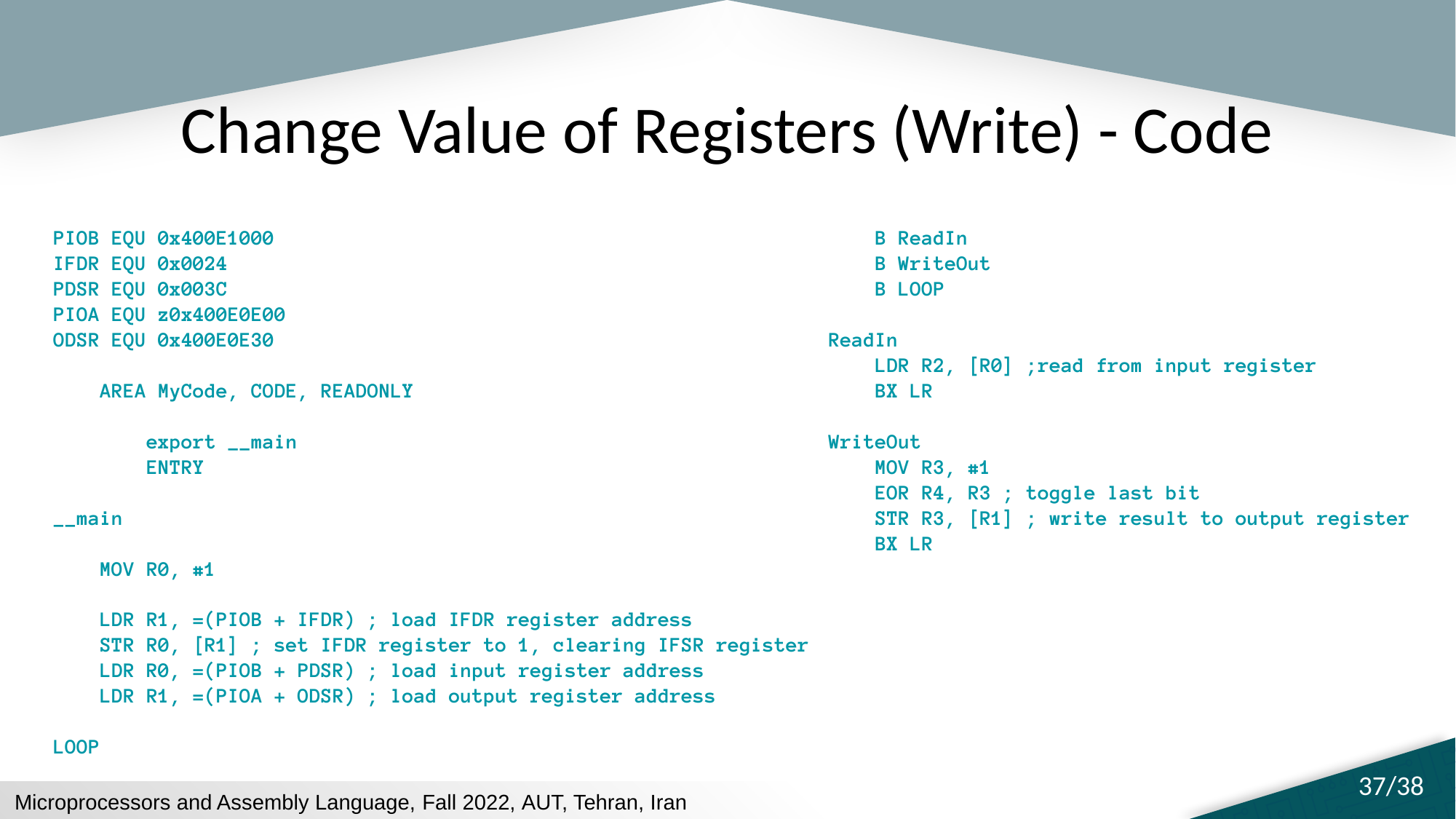

# Change Value of Registers (Write) - Code
PIOB EQU 0x400E1000
IFDR EQU 0x0024
PDSR EQU 0x003C
PIOA EQU z0x400E0E00
ODSR EQU 0x400E0E30
    AREA MyCode, CODE, READONLY
        export __main
        ENTRY
__main
    MOV R0, #1
    LDR R1, =(PIOB + IFDR) ; load IFDR register address
    STR R0, [R1] ; set IFDR register to 1, clearing IFSR register
    LDR R0, =(PIOB + PDSR) ; load input register address
    LDR R1, =(PIOA + ODSR) ; load output register address

LOOP
    B ReadIn
    B WriteOut
    B LOOP
ReadIn
    LDR R2, [R0] ;read from input register
    BX LR
WriteOut
    MOV R3, #1
    EOR R4, R3 ; toggle last bit
    STR R3, [R1] ; write result to output register
    BX LR
37/38